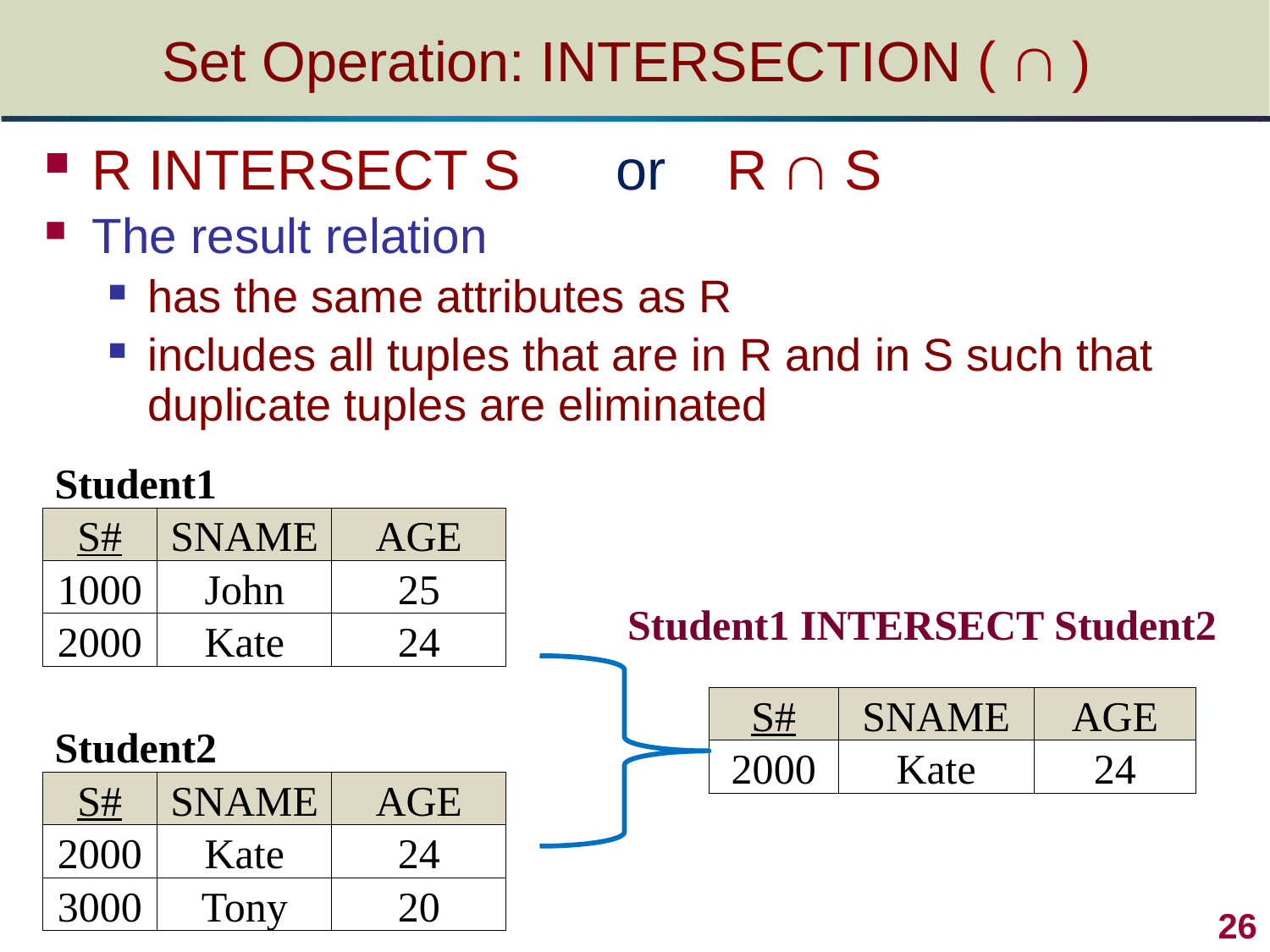

# Set Operation: INTERSECTION ( ∩ )
R INTERSECT S 	 or 	R ∩ S
The result relation
has the same attributes as R
includes all tuples that are in R and in S such that duplicate tuples are eliminated

| Student1 |  |  |
| --- | --- | --- |
| S# | SNAME | AGE |
| 1000 | John | 25 |
| 2000 | Kate | 24 |
|  |  |  |
| Student2 |  |  |
| S# | SNAME | AGE |
| 2000 | Kate | 24 |
| 3000 | Tony | 20 |
Student1 INTERSECT Student2

| S# | SNAME | AGE |
| --- | --- | --- |
| 2000 | Kate | 24 |
26